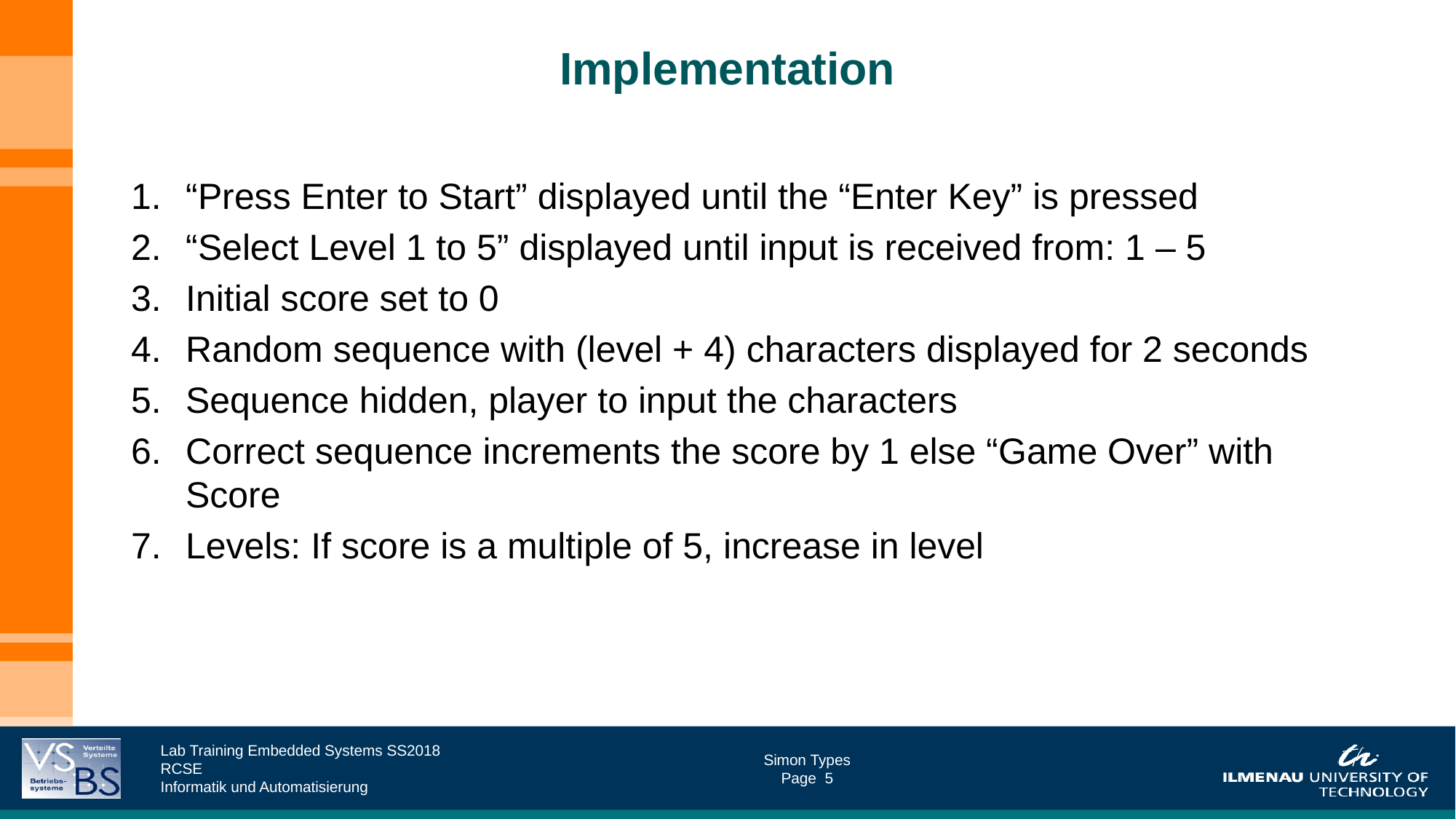

# Implementation
“Press Enter to Start” displayed until the “Enter Key” is pressed
“Select Level 1 to 5” displayed until input is received from: 1 – 5
Initial score set to 0
Random sequence with (level + 4) characters displayed for 2 seconds
Sequence hidden, player to input the characters
Correct sequence increments the score by 1 else “Game Over” with Score
Levels: If score is a multiple of 5, increase in level